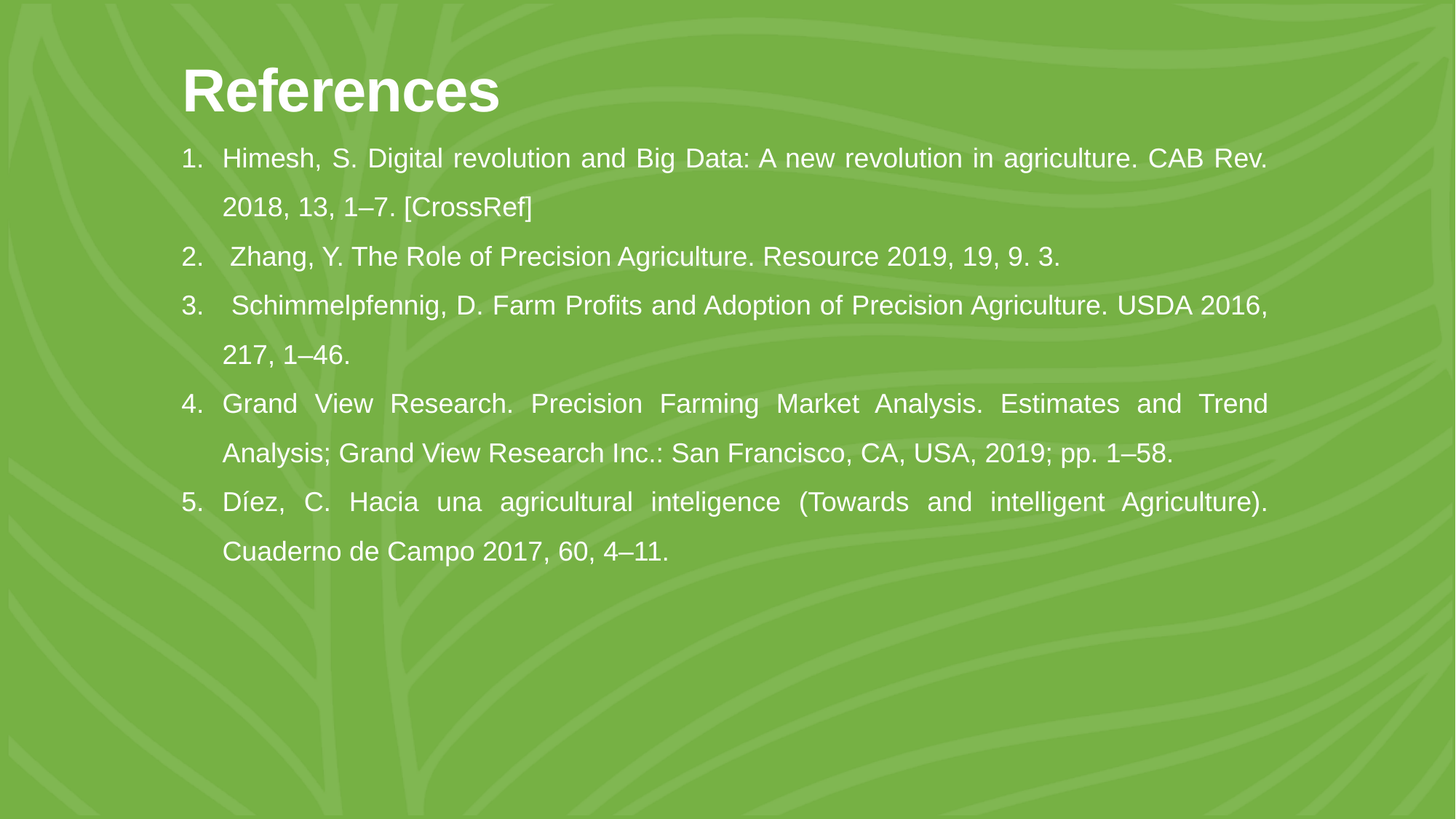

# References
Himesh, S. Digital revolution and Big Data: A new revolution in agriculture. CAB Rev. 2018, 13, 1–7. [CrossRef]
 Zhang, Y. The Role of Precision Agriculture. Resource 2019, 19, 9. 3.
 Schimmelpfennig, D. Farm Profits and Adoption of Precision Agriculture. USDA 2016, 217, 1–46.
Grand View Research. Precision Farming Market Analysis. Estimates and Trend Analysis; Grand View Research Inc.: San Francisco, CA, USA, 2019; pp. 1–58.
Díez, C. Hacia una agricultural inteligence (Towards and intelligent Agriculture). Cuaderno de Campo 2017, 60, 4–11.